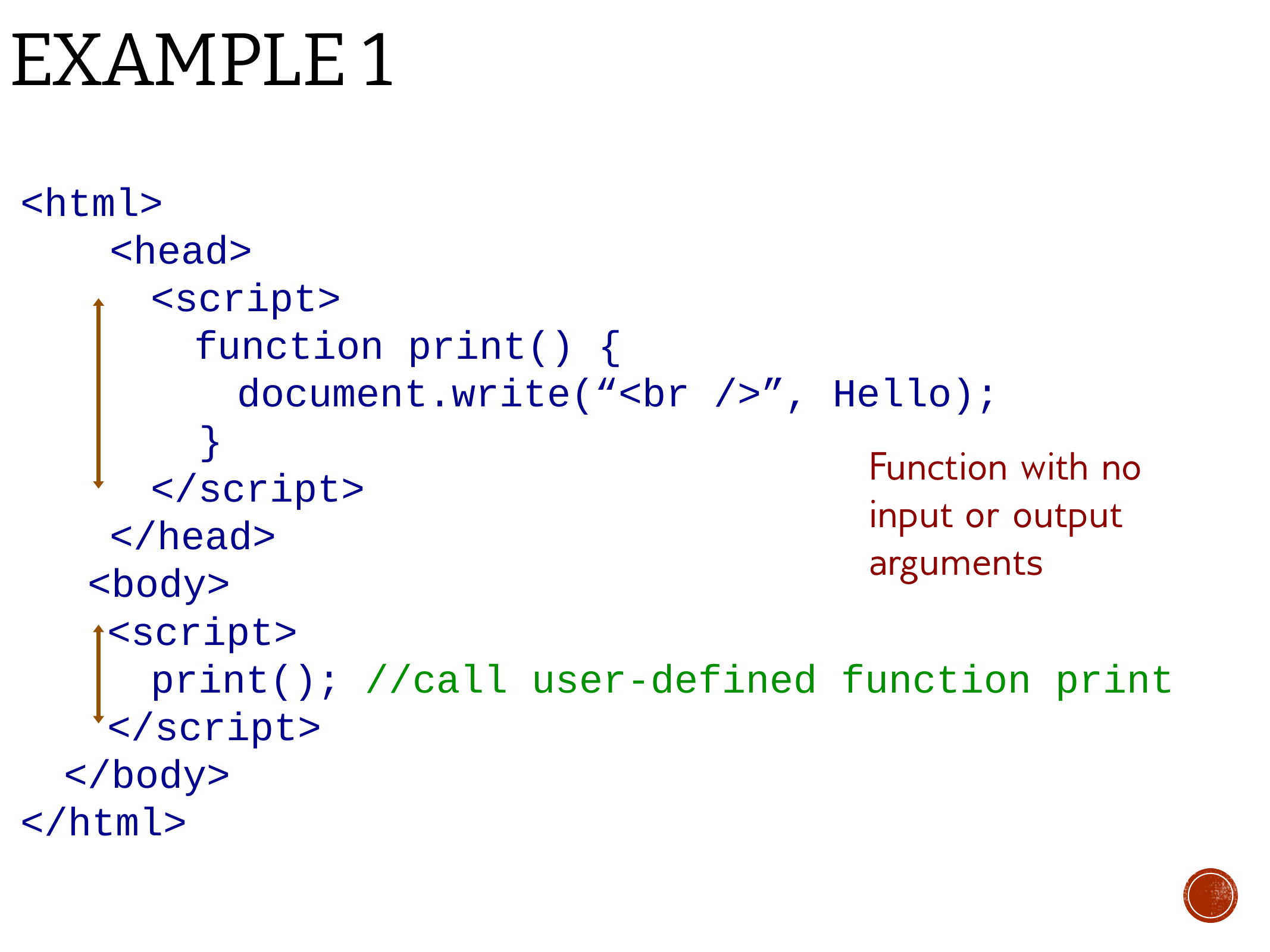

# Example 1
<html>
	<head>
<script>
function print() {
document.write(“<br />”, Hello);
}
</script>
	</head>
 <body>
<script>
print(); //call user-defined function print
</script>
</body>
</html>

Function with no input or output arguments